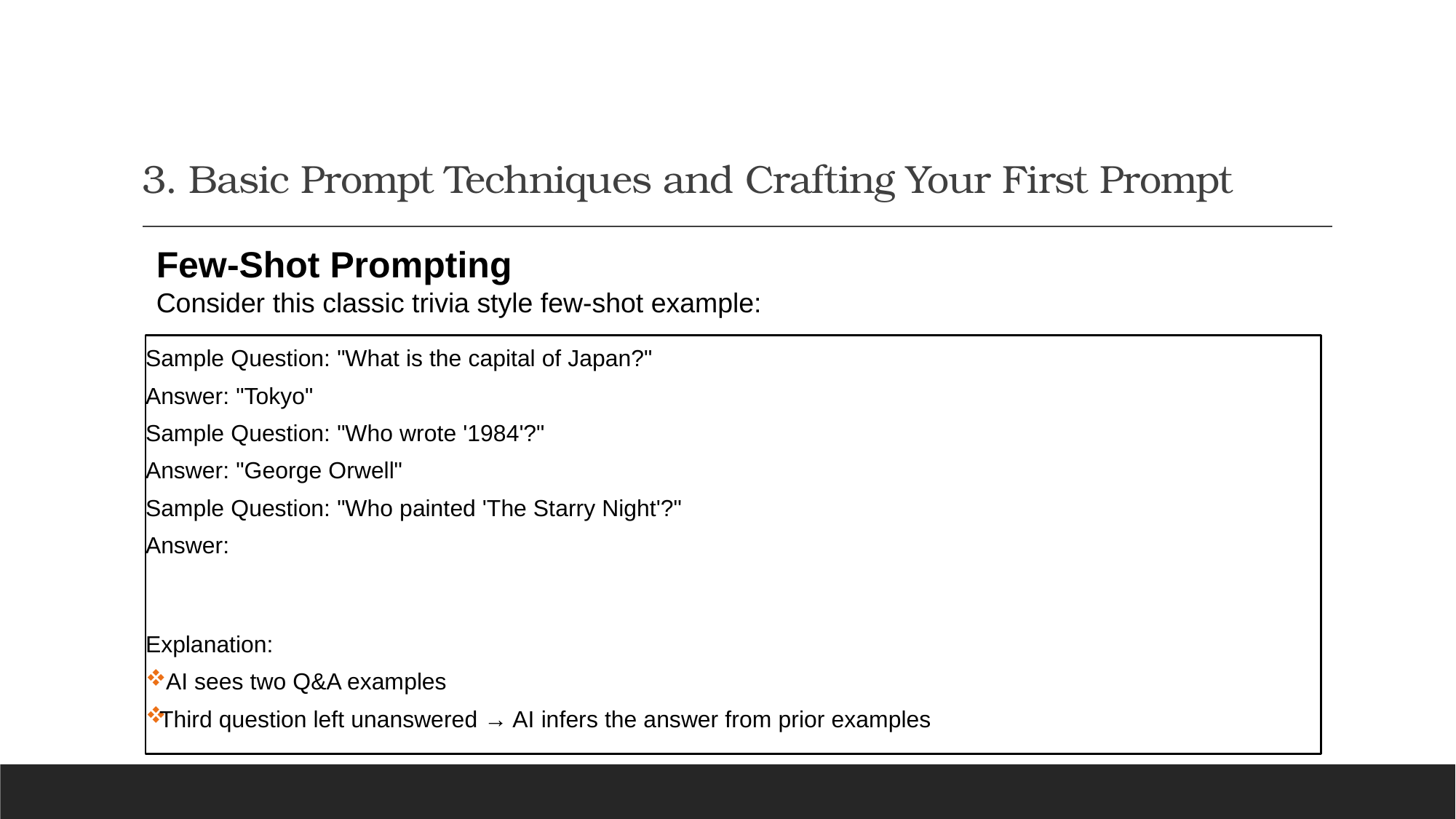

# 3. Basic Prompt Techniques and Crafting Your First Prompt
Few-Shot Prompting
Consider this classic trivia style few-shot example:
Sample Question: "What is the capital of Japan?"
Answer: "Tokyo"
Sample Question: "Who wrote '1984'?"
Answer: "George Orwell"
Sample Question: "Who painted 'The Starry Night'?"
Answer:
Explanation:
 AI sees two Q&A examples
Third question left unanswered → AI infers the answer from prior examples